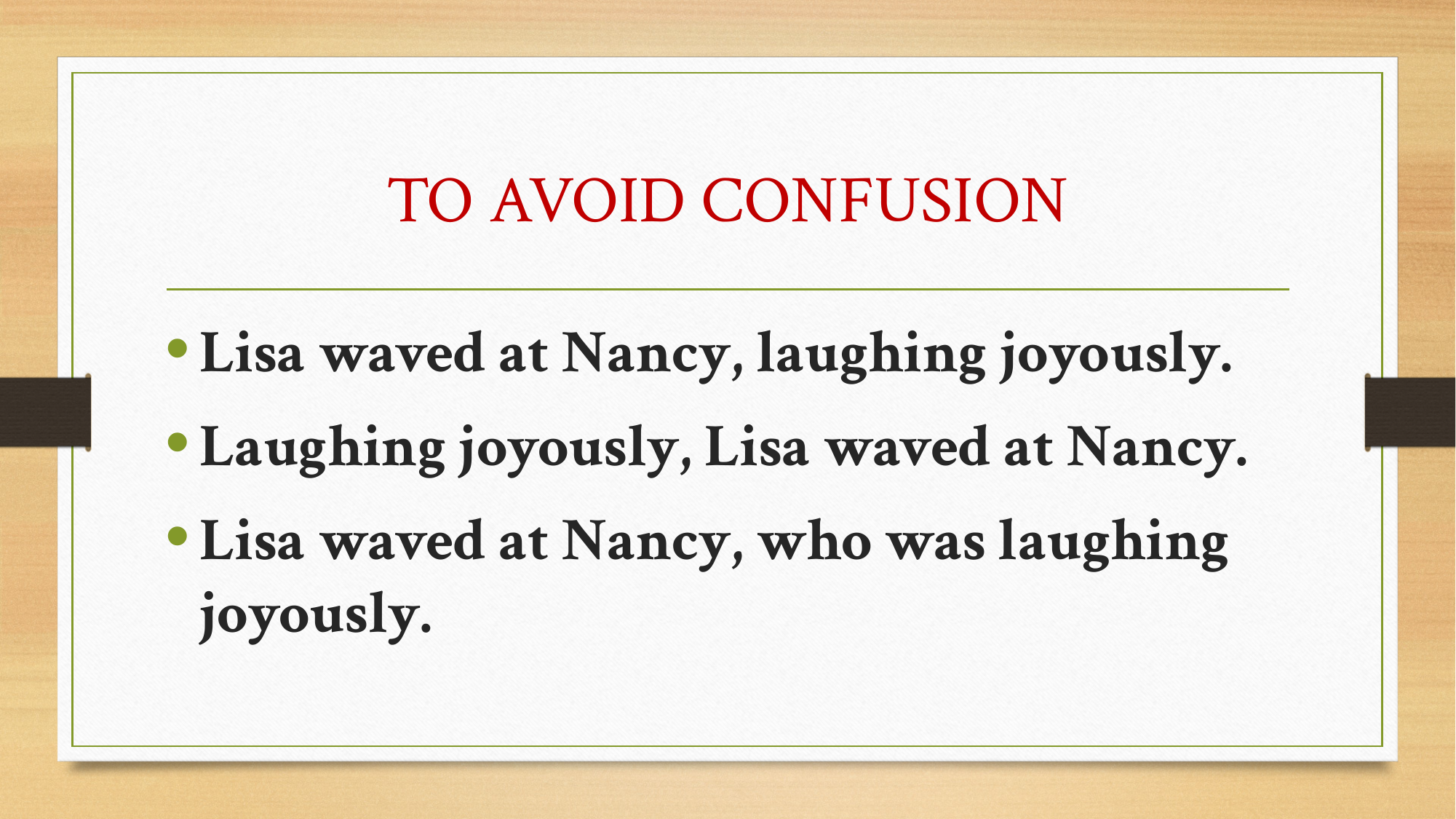

# TO AVOID CONFUSION
Lisa waved at Nancy, laughing joyously.
Laughing joyously, Lisa waved at Nancy.
Lisa waved at Nancy, who was laughing joyously.